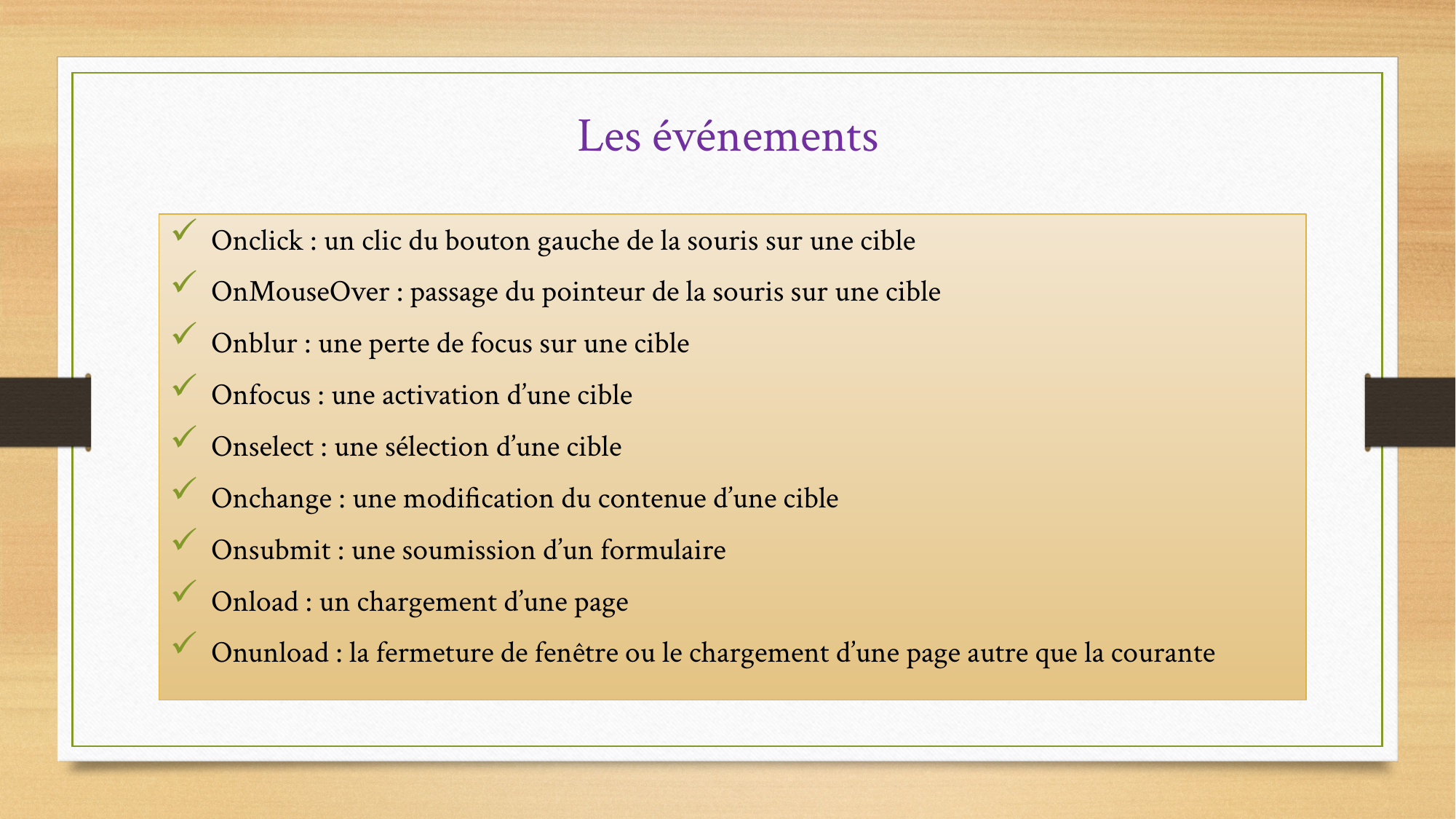

# Les événements
Onclick : un clic du bouton gauche de la souris sur une cible
OnMouseOver : passage du pointeur de la souris sur une cible
Onblur : une perte de focus sur une cible
Onfocus : une activation d’une cible
Onselect : une sélection d’une cible
Onchange : une modification du contenue d’une cible
Onsubmit : une soumission d’un formulaire
Onload : un chargement d’une page
Onunload : la fermeture de fenêtre ou le chargement d’une page autre que la courante